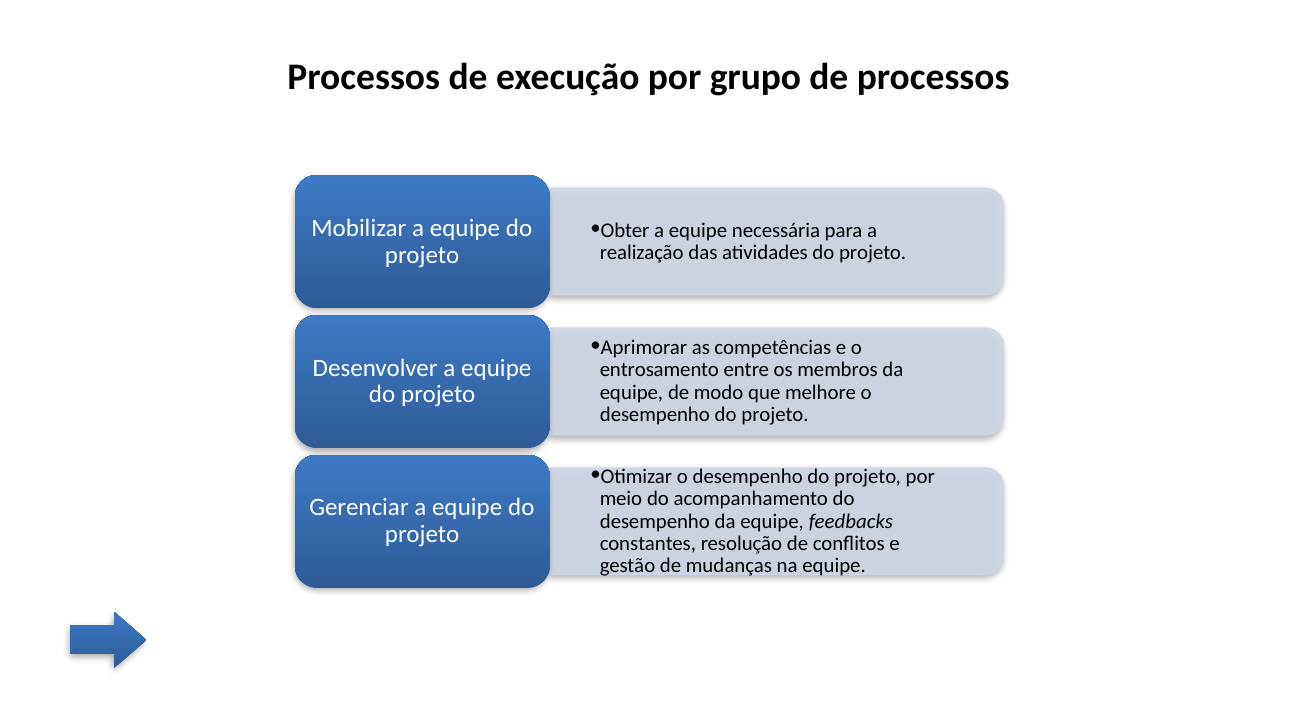

Processos de execução por grupo de processos

Mobilizar a equipe do projeto
Obter a equipe necessária para a realização das atividades do projeto.

Desenvolver a equipe do projeto
Aprimorar as competências e o entrosamento entre os membros da equipe, de modo que melhore o desempenho do projeto.

Gerenciar a equipe do projeto
Otimizar o desempenho do projeto, por meio do acompanhamento do desempenho da equipe, feedbacks constantes, resolução de conflitos e gestão de mudanças na equipe.